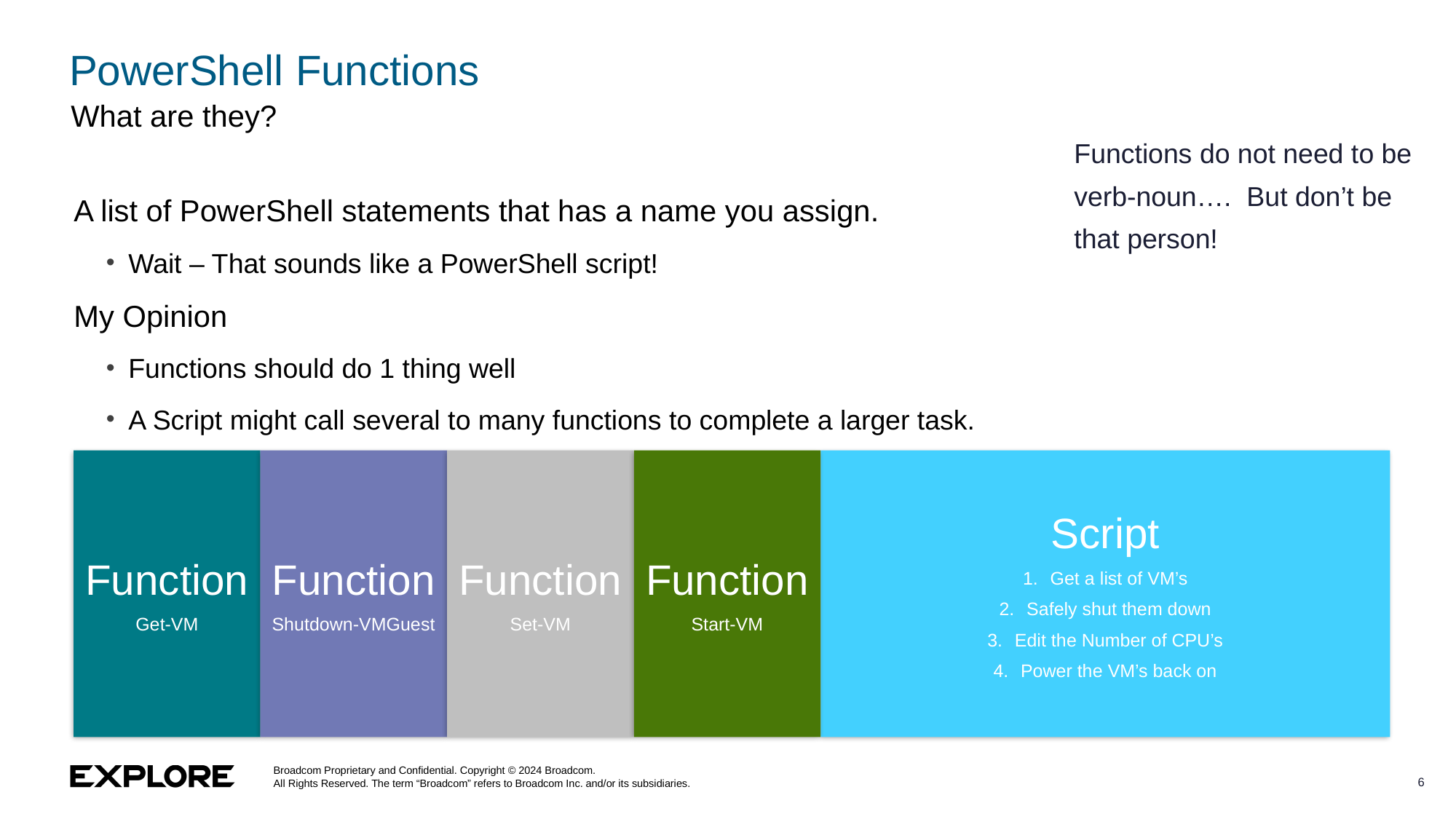

# PowerShell Functions
What are they?
Functions do not need to be verb-noun….  But don’t be that person!
A list of PowerShell statements that has a name you assign.
Wait – That sounds like a PowerShell script!
My Opinion
Functions should do 1 thing well
A Script might call several to many functions to complete a larger task.
Function
Start-VM
Function
Set-VM
Function
Shutdown-VMGuest
Script
Get a list of VM’s
Safely shut them down
Edit the Number of CPU’s
Power the VM’s back on
Function
Get-VM